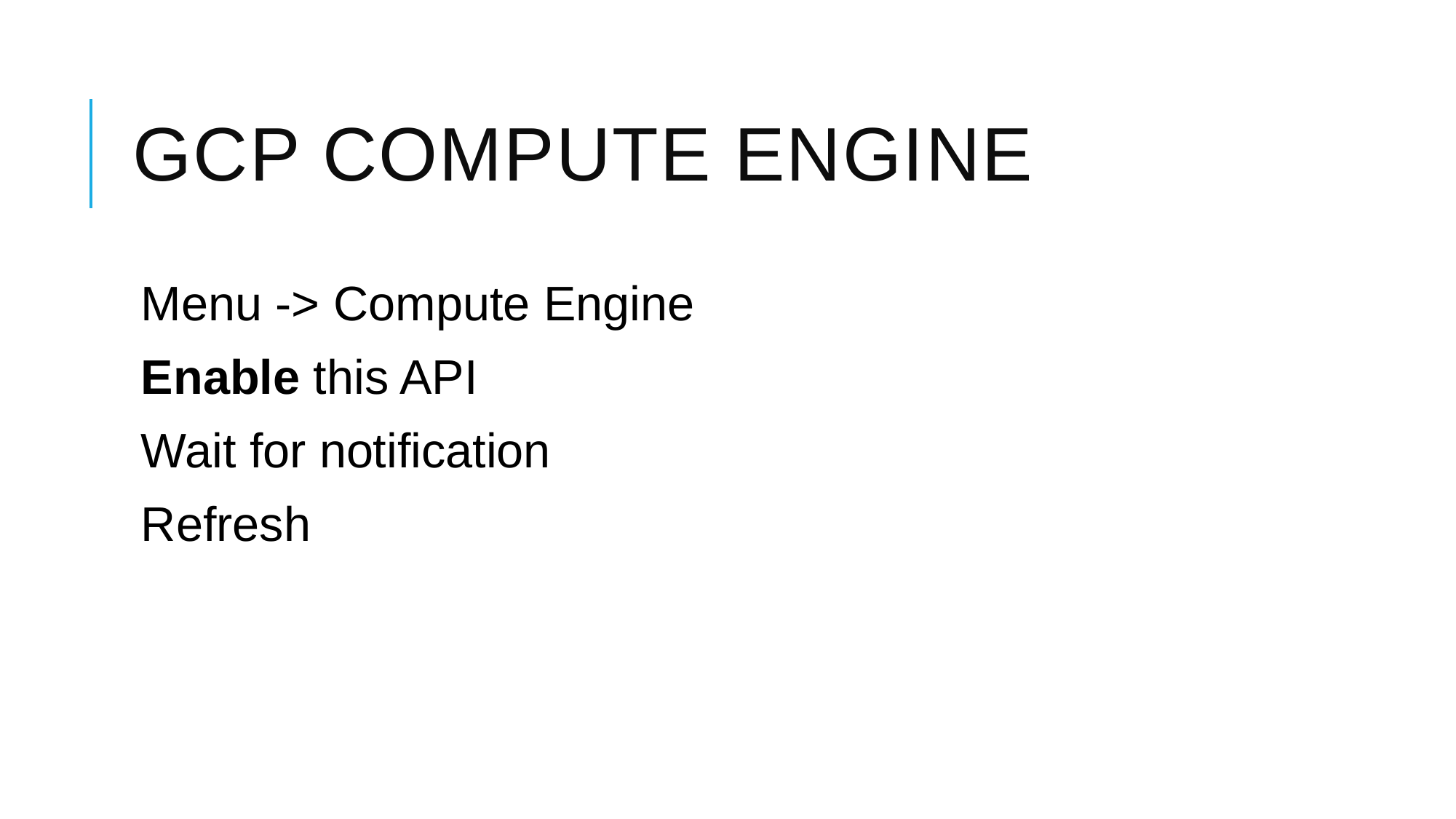

# GCP COMPUTE ENGINE
Menu -> Compute Engine
Enable this API
Wait for notification
Refresh